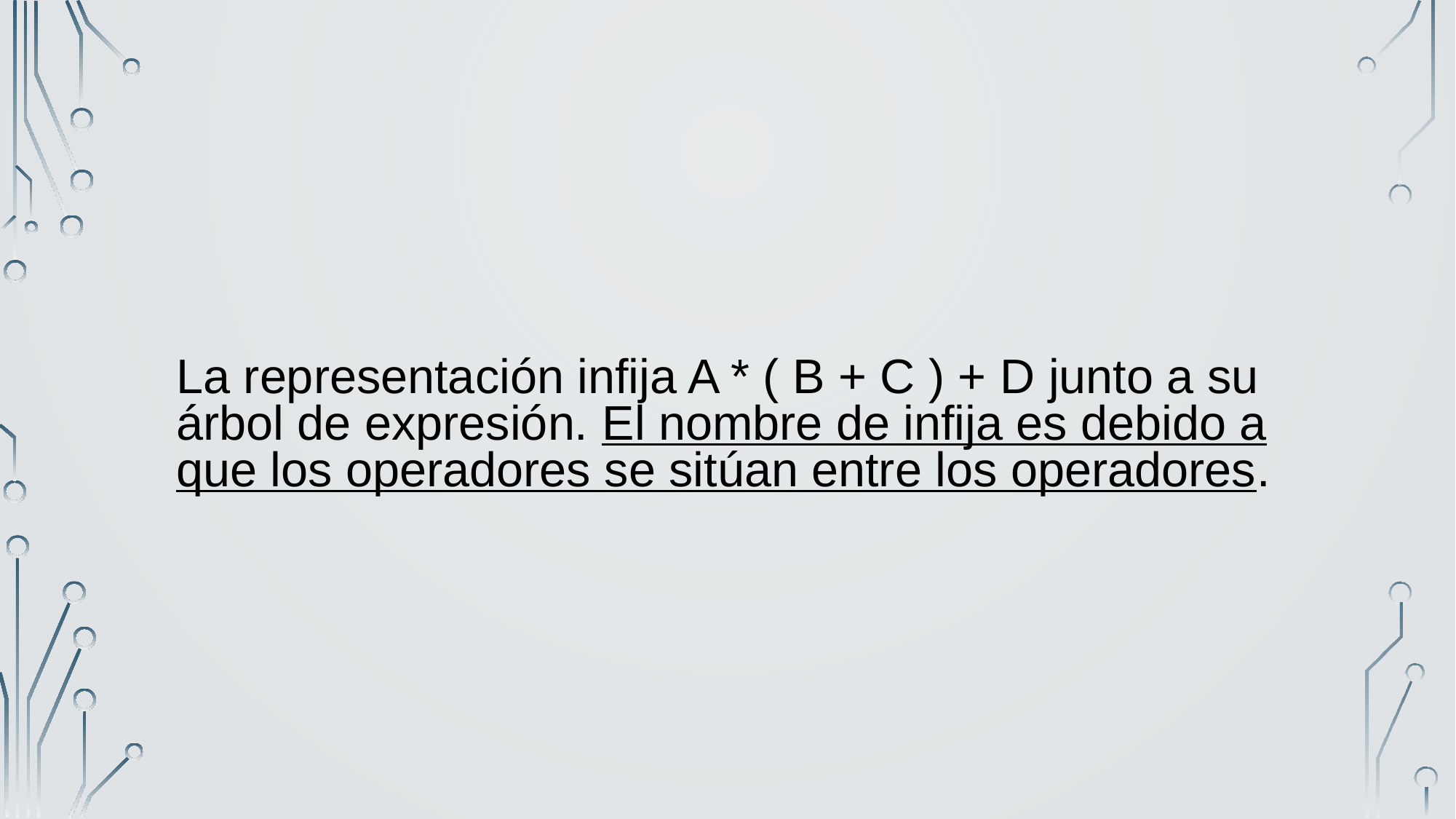

La representación infija A * ( B + C ) + D junto a su árbol de expresión. El nombre de infija es debido a que los operadores se sitúan entre los operadores.